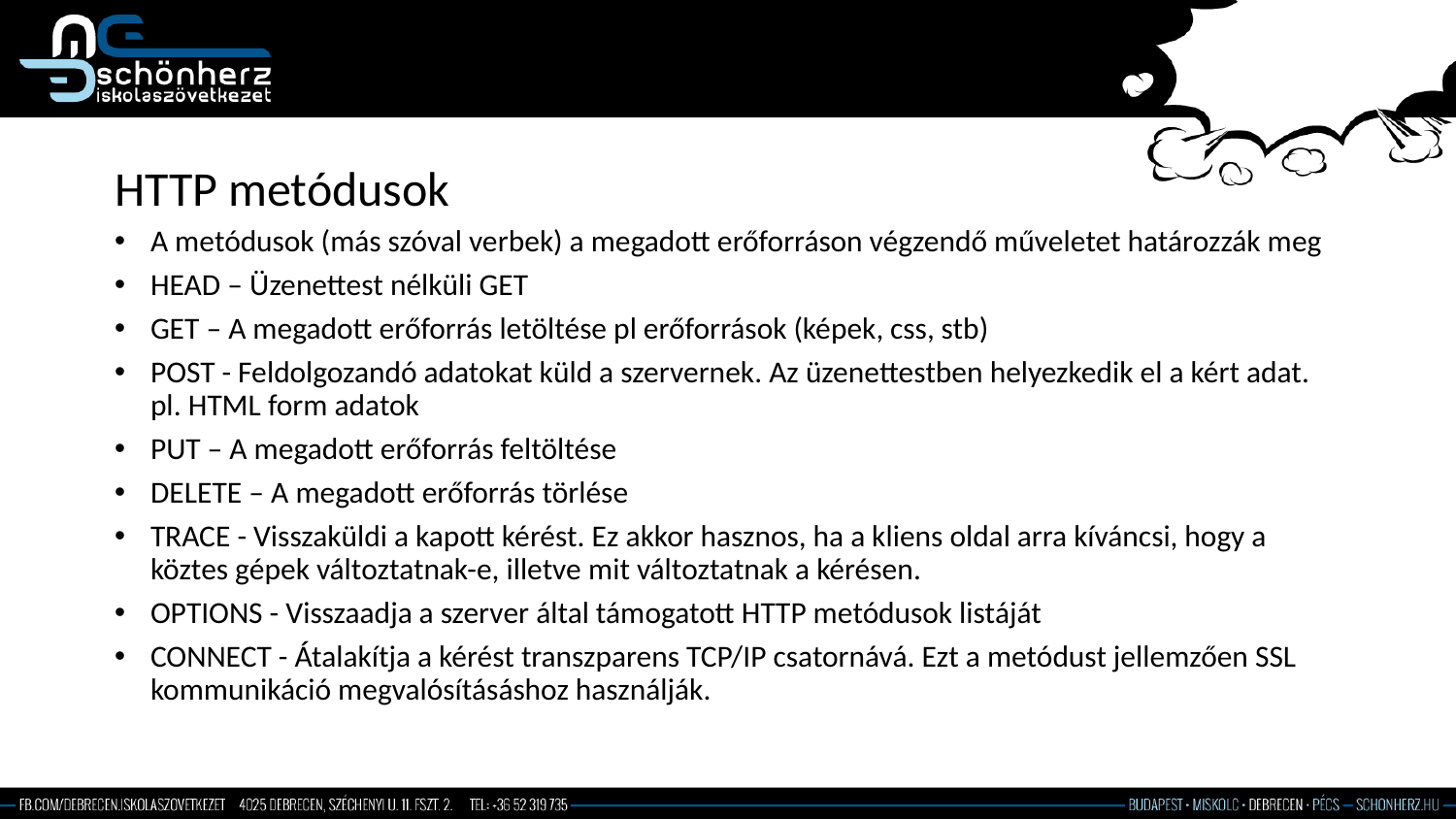

# HTTP metódusok
A metódusok (más szóval verbek) a megadott erőforráson végzendő műveletet határozzák meg
HEAD – Üzenettest nélküli GET
GET – A megadott erőforrás letöltése pl erőforrások (képek, css, stb)
POST - Feldolgozandó adatokat küld a szervernek. Az üzenettestben helyezkedik el a kért adat. pl. HTML form adatok
PUT – A megadott erőforrás feltöltése
DELETE – A megadott erőforrás törlése
TRACE - Visszaküldi a kapott kérést. Ez akkor hasznos, ha a kliens oldal arra kíváncsi, hogy a köztes gépek változtatnak-e, illetve mit változtatnak a kérésen.
OPTIONS - Visszaadja a szerver által támogatott HTTP metódusok listáját
CONNECT - Átalakítja a kérést transzparens TCP/IP csatornává. Ezt a metódust jellemzően SSL kommunikáció megvalósításáshoz használják.